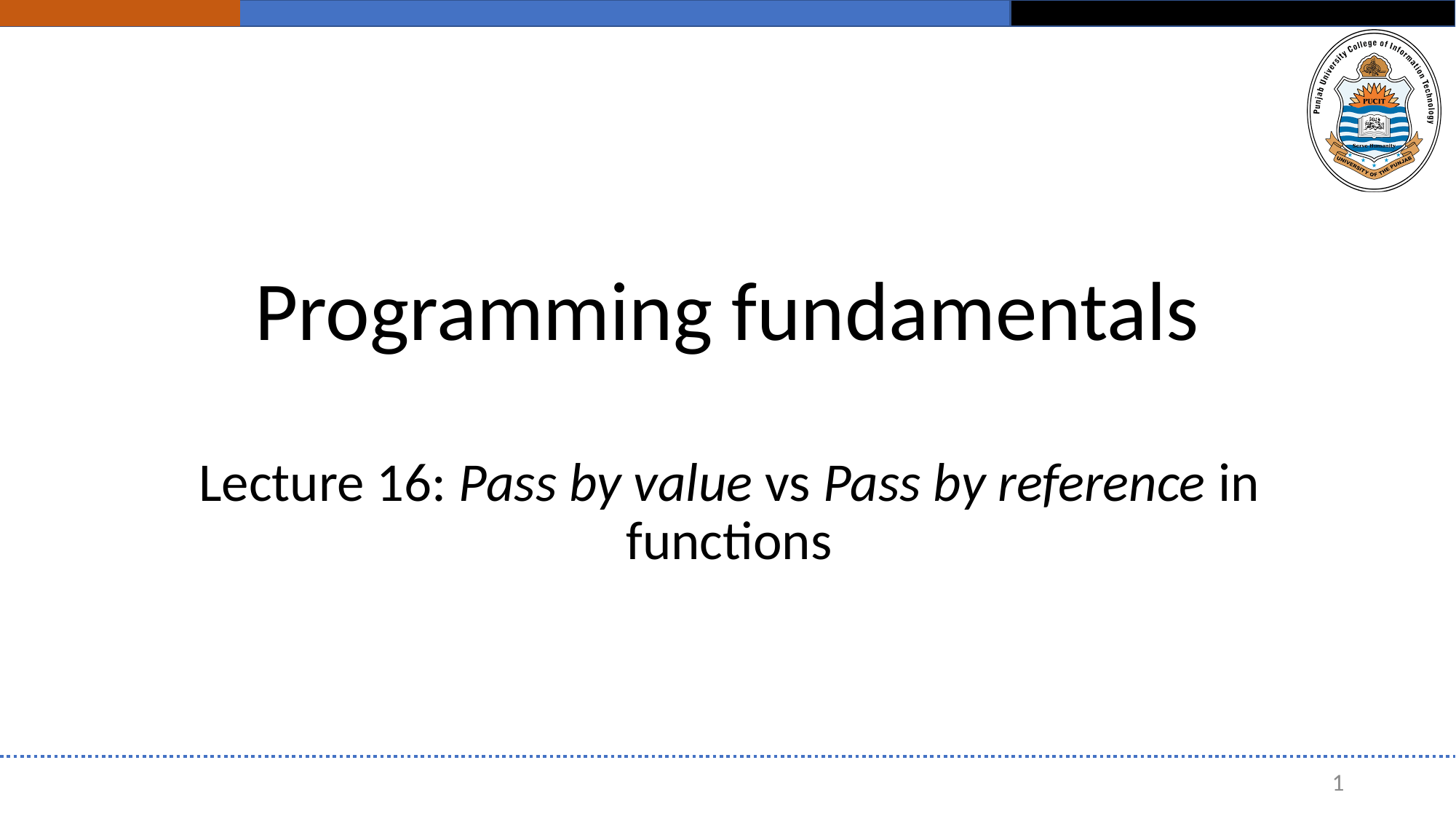

# Programming fundamentals
Lecture 16: Pass by value vs Pass by reference in functions
1